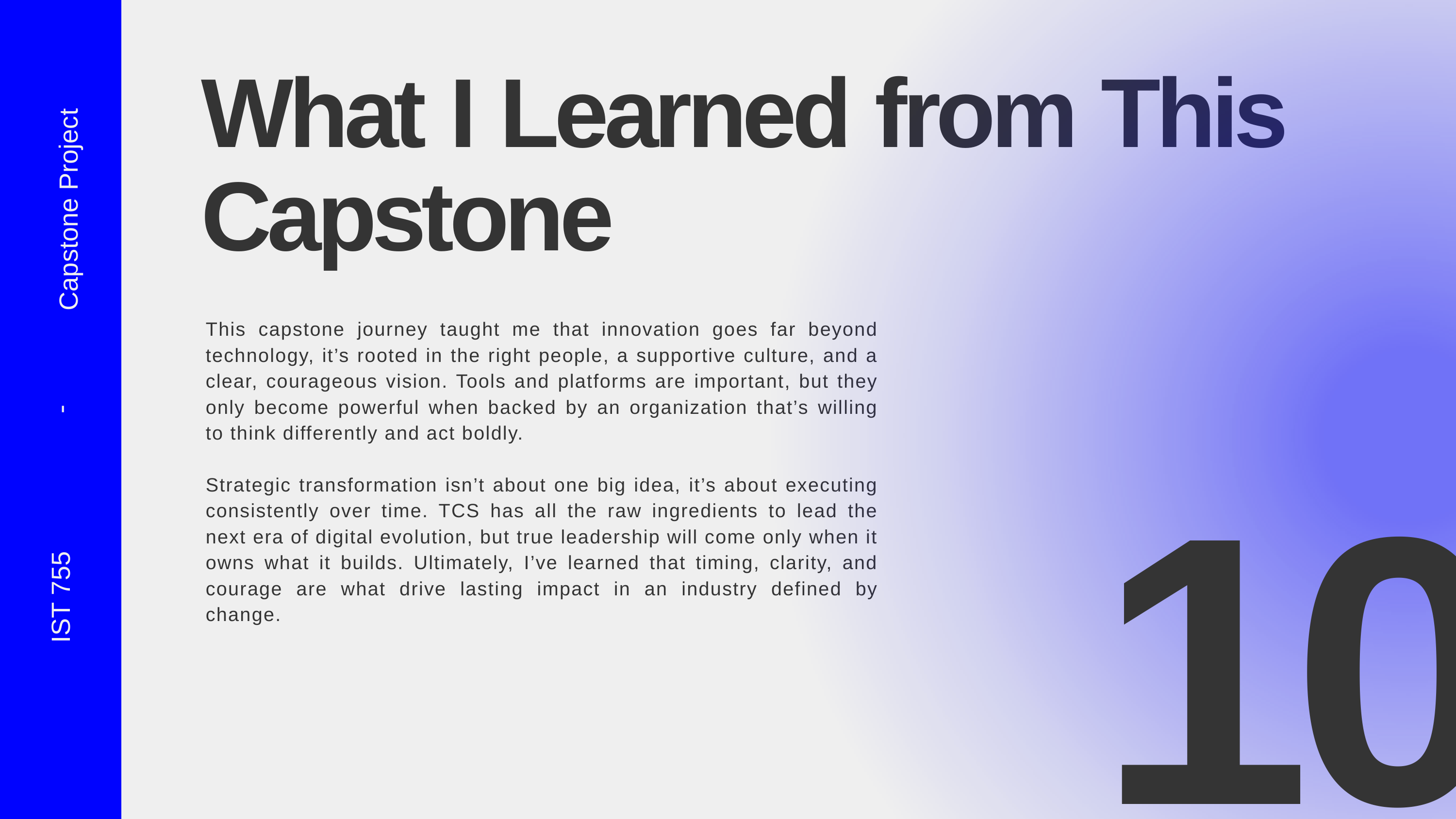

What I Learned from This Capstone
Capstone Project
This capstone journey taught me that innovation goes far beyond technology, it’s rooted in the right people, a supportive culture, and a clear, courageous vision. Tools and platforms are important, but they only become powerful when backed by an organization that’s willing to think differently and act boldly.

Strategic transformation isn’t about one big idea, it’s about executing consistently over time. TCS has all the raw ingredients to lead the next era of digital evolution, but true leadership will come only when it owns what it builds. Ultimately, I’ve learned that timing, clarity, and courage are what drive lasting impact in an industry defined by change.

-
IST 755
10